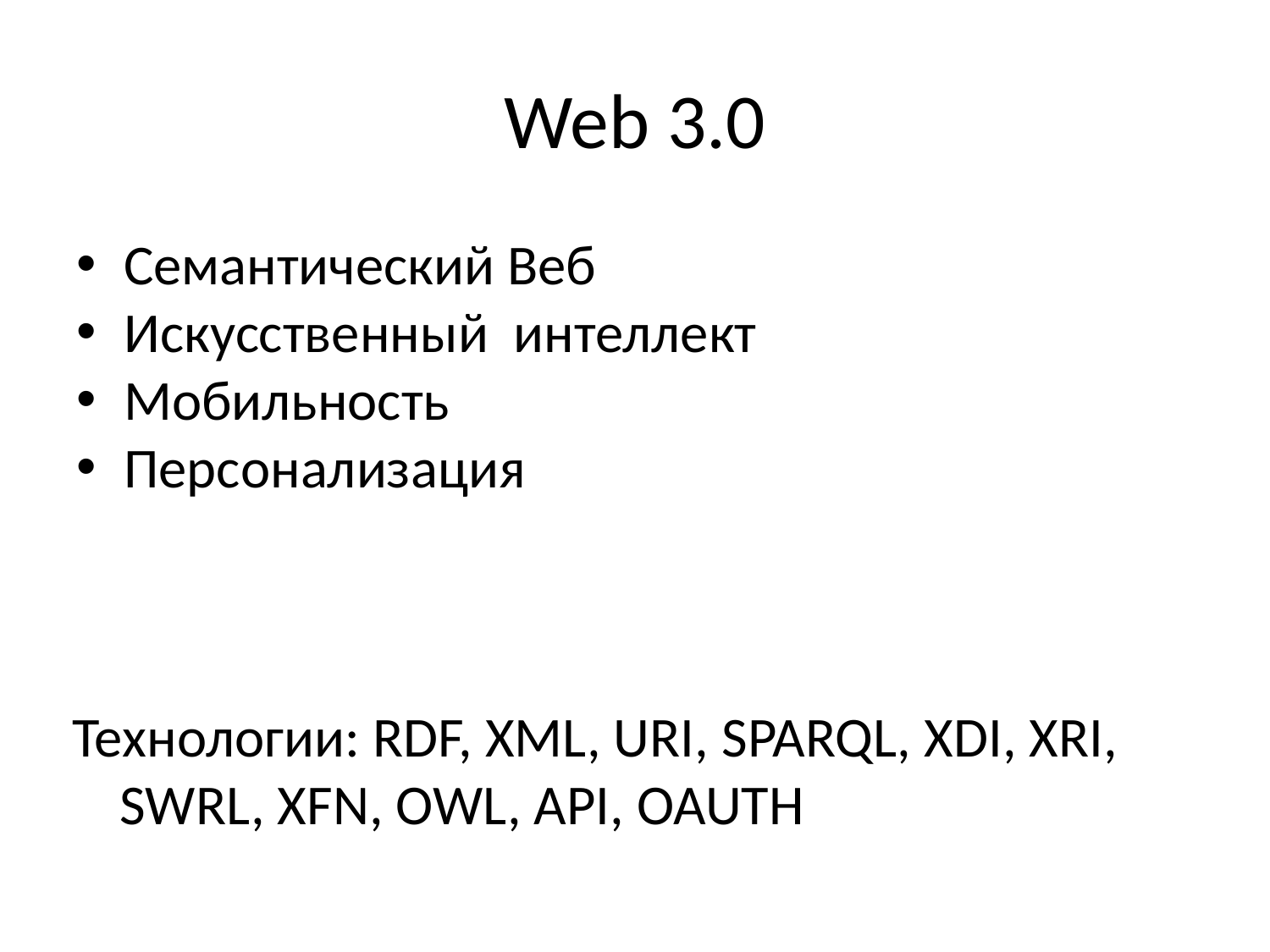

Web 3.0
Семантический Веб
Искусственный  интеллект
Мобильность
Персонализация

Технологии: RDF, XML, URI, SPARQL, XDI, XRI, SWRL, XFN, OWL, API, OAUTH